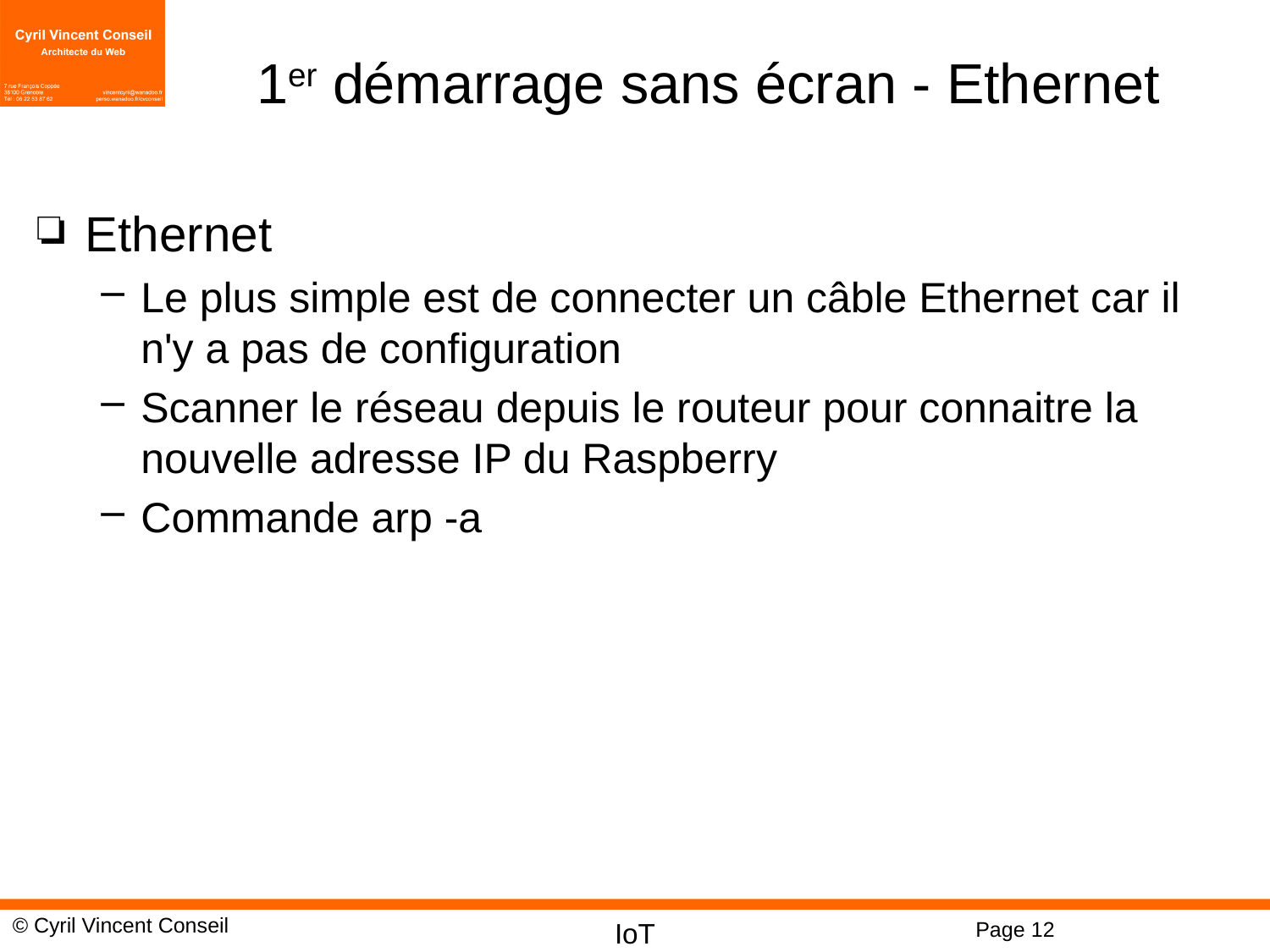

# 1er démarrage sans écran - Ethernet
Ethernet
Le plus simple est de connecter un câble Ethernet car il n'y a pas de configuration
Scanner le réseau depuis le routeur pour connaitre la nouvelle adresse IP du Raspberry
Commande arp -a